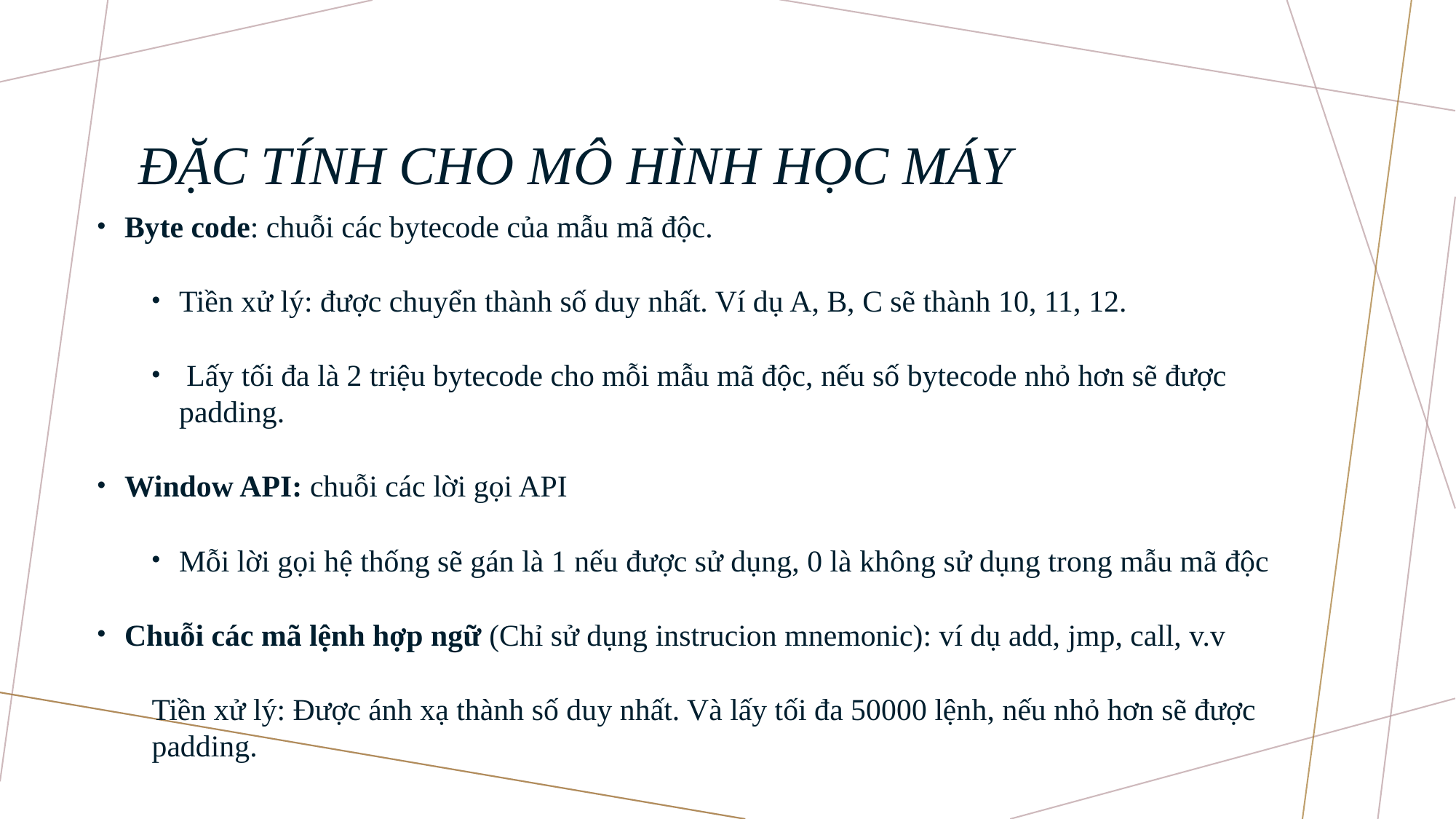

# Đặc tính cho mô hình học máy
Byte code: chuỗi các bytecode của mẫu mã độc.
Tiền xử lý: được chuyển thành số duy nhất. Ví dụ A, B, C sẽ thành 10, 11, 12.
 Lấy tối đa là 2 triệu bytecode cho mỗi mẫu mã độc, nếu số bytecode nhỏ hơn sẽ được padding.
Window API: chuỗi các lời gọi API
Mỗi lời gọi hệ thống sẽ gán là 1 nếu được sử dụng, 0 là không sử dụng trong mẫu mã độc
Chuỗi các mã lệnh hợp ngữ (Chỉ sử dụng instrucion mnemonic): ví dụ add, jmp, call, v.v
Tiền xử lý: Được ánh xạ thành số duy nhất. Và lấy tối đa 50000 lệnh, nếu nhỏ hơn sẽ được padding.